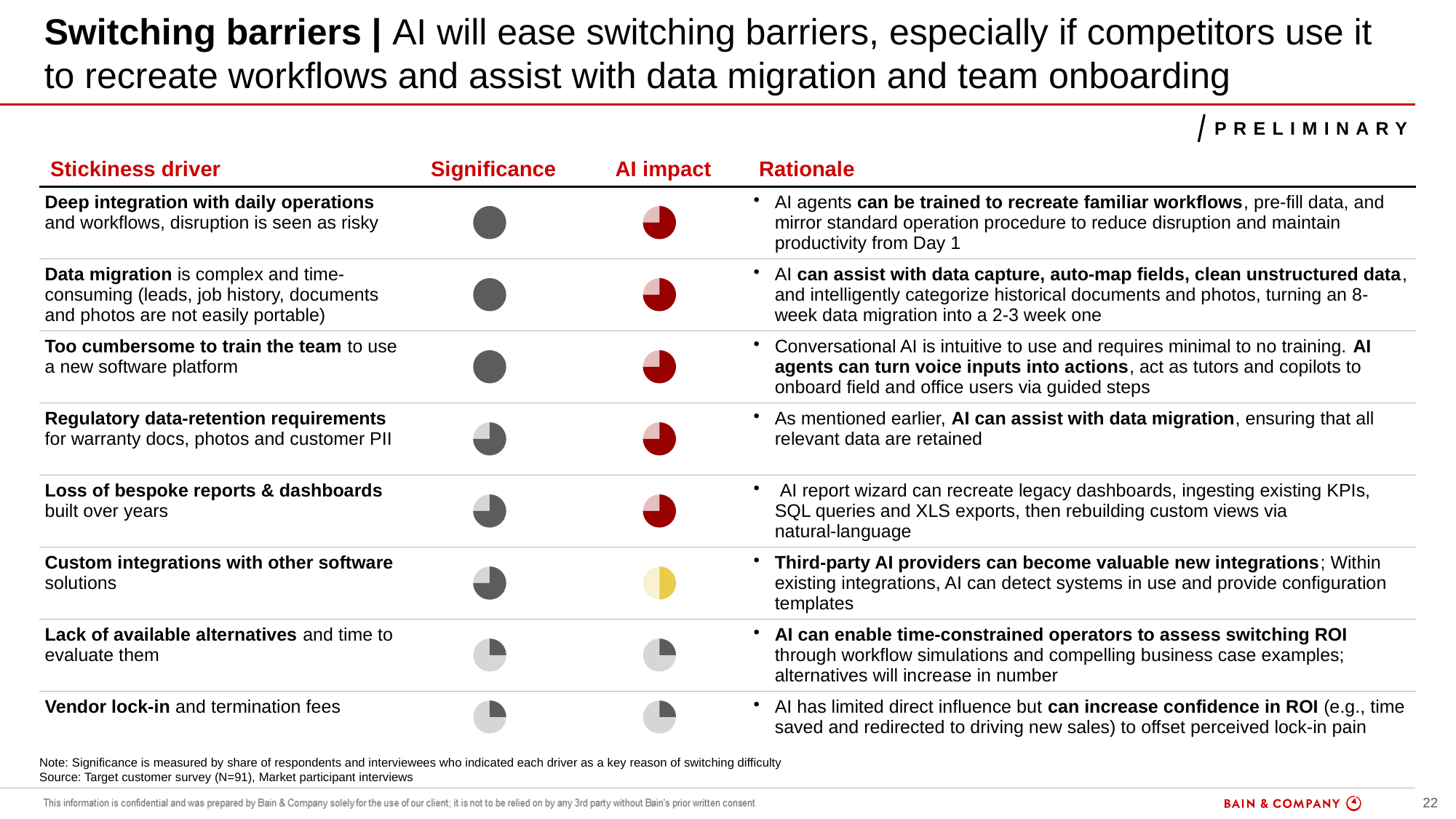

# Switching barriers | AI will ease switching barriers, especially if competitors use it to recreate workflows and assist with data migration and team onboarding
preliminary
| Stickiness driver | Significance | AI impact | Rationale |
| --- | --- | --- | --- |
| Deep integration with daily operations and workflows, disruption is seen as risky |  |  | AI agents can be trained to recreate familiar workflows, pre-fill data, and mirror standard operation procedure to reduce disruption and maintain productivity from Day 1​ |
| Data migration is complex and time- consuming (leads, job history, documents and photos are not easily portable) |  |  | AI can assist with data capture, auto-map fields, clean unstructured data, and intelligently categorize historical documents and photos, turning an 8-week data migration into a 2-3 week one |
| Too cumbersome to train the team to use a new software platform |  |  | Conversational AI is intuitive to use and requires minimal to no training. AI agents can turn voice inputs into actions, act as tutors and copilots to onboard field and office users via guided steps |
| Regulatory data‑retention requirements for warranty docs, photos and customer PII |  |  | As mentioned earlier, AI can assist with data migration, ensuring that all relevant data are retained |
| Loss of bespoke reports & dashboards built over years |  |  | AI report wizard can recreate legacy dashboards, ingesting existing KPIs, SQL queries and XLS exports, then rebuilding custom views via natural‑language |
| Custom integrations with other software solutions |  |  | Third-party AI providers can become valuable new integrations; Within existing integrations, AI can detect systems in use and provide configuration templates |
| Lack of available alternatives and time to evaluate them |  |  | AI can enable time-constrained operators to assess switching ROI through workflow simulations and compelling business case examples; alternatives will increase in number |
| Vendor lock-in and termination fees |  |  | AI has limited direct influence but can increase confidence in ROI (e.g., time saved and redirected to driving new sales) to offset perceived lock-in pain​ |
Note: Significance is measured by share of respondents and interviewees who indicated each driver as a key reason of switching difficulty
Source: Target customer survey (N=91), Market participant interviews